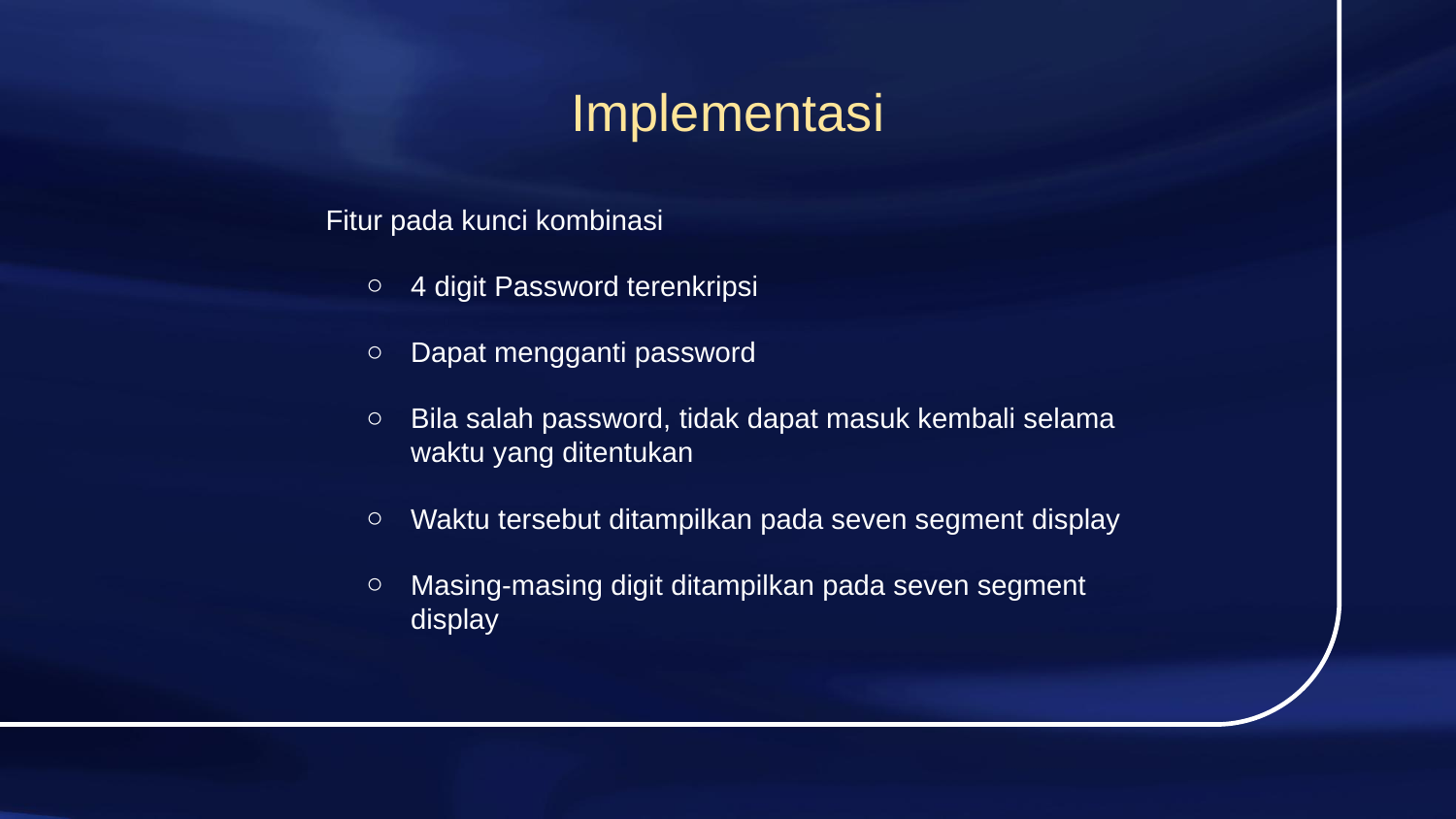

# Implementasi
Fitur pada kunci kombinasi
4 digit Password terenkripsi
Dapat mengganti password
Bila salah password, tidak dapat masuk kembali selama waktu yang ditentukan
Waktu tersebut ditampilkan pada seven segment display
Masing-masing digit ditampilkan pada seven segment display